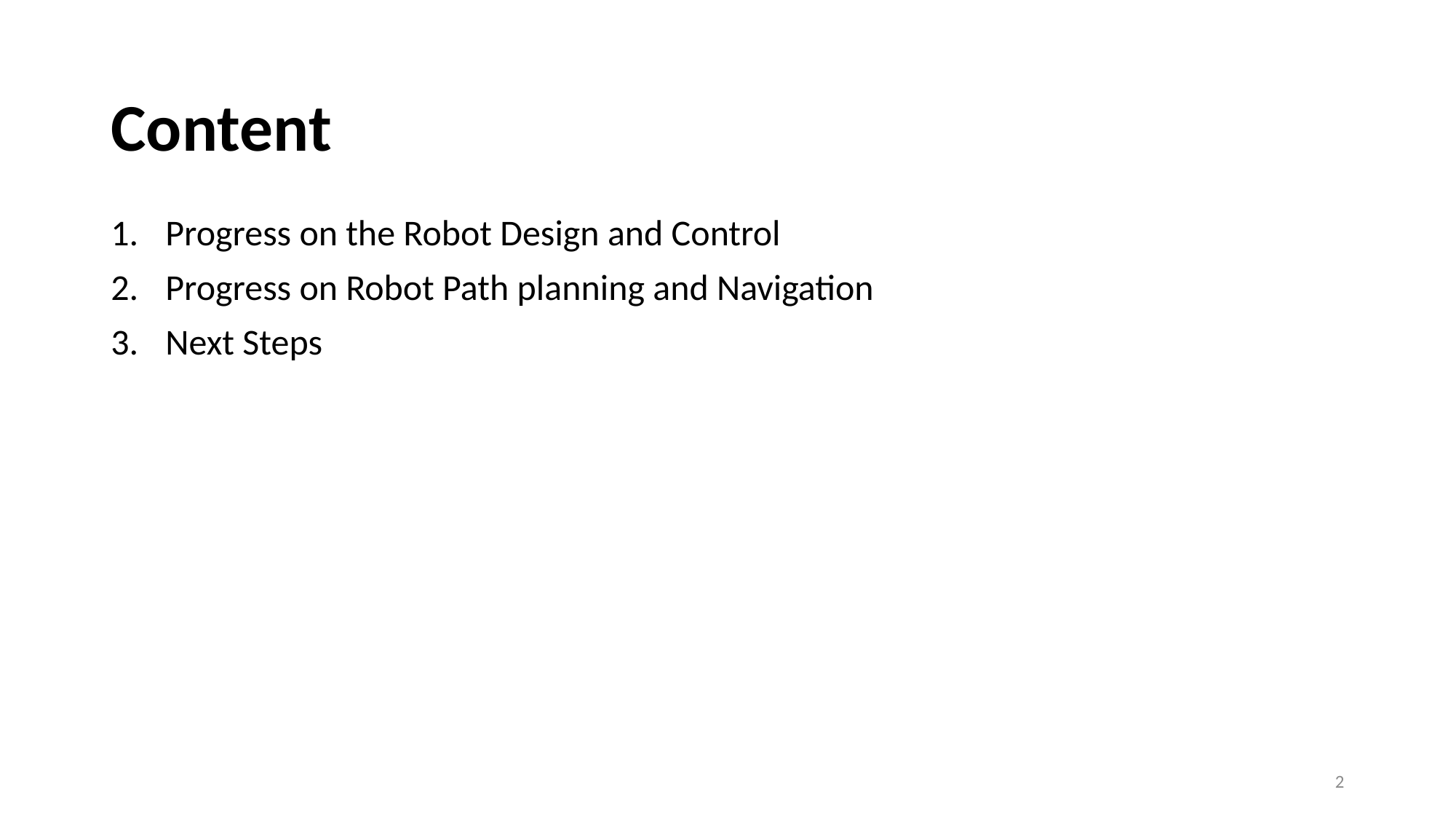

# Content
Progress on the Robot Design and Control
Progress on Robot Path planning and Navigation
Next Steps

2